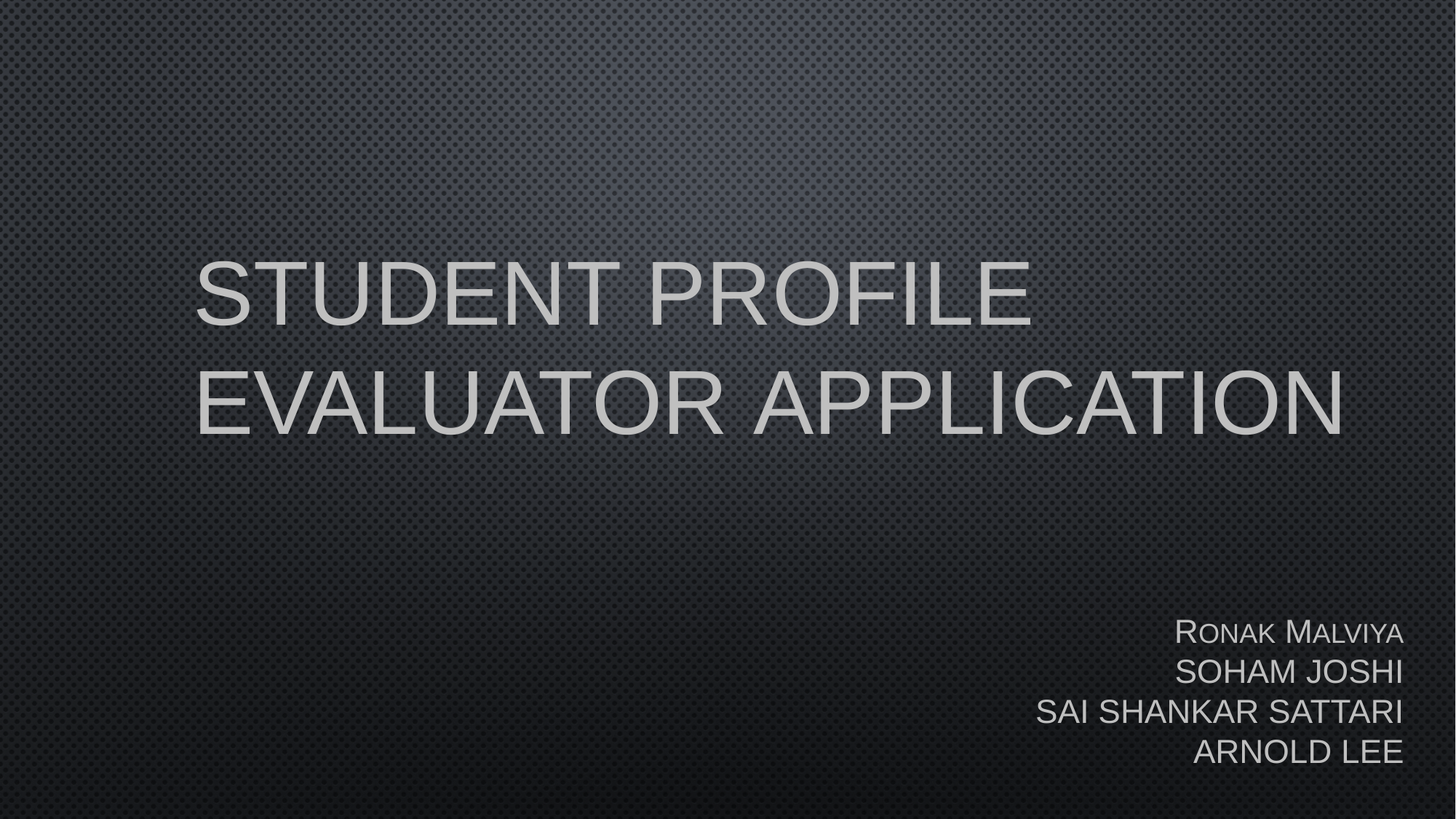

# STUDENT Profile Evaluator APPLICATION
                 RONAK MALVIYA
Soham Joshi
Sai Shankar Sattari
Arnold Lee